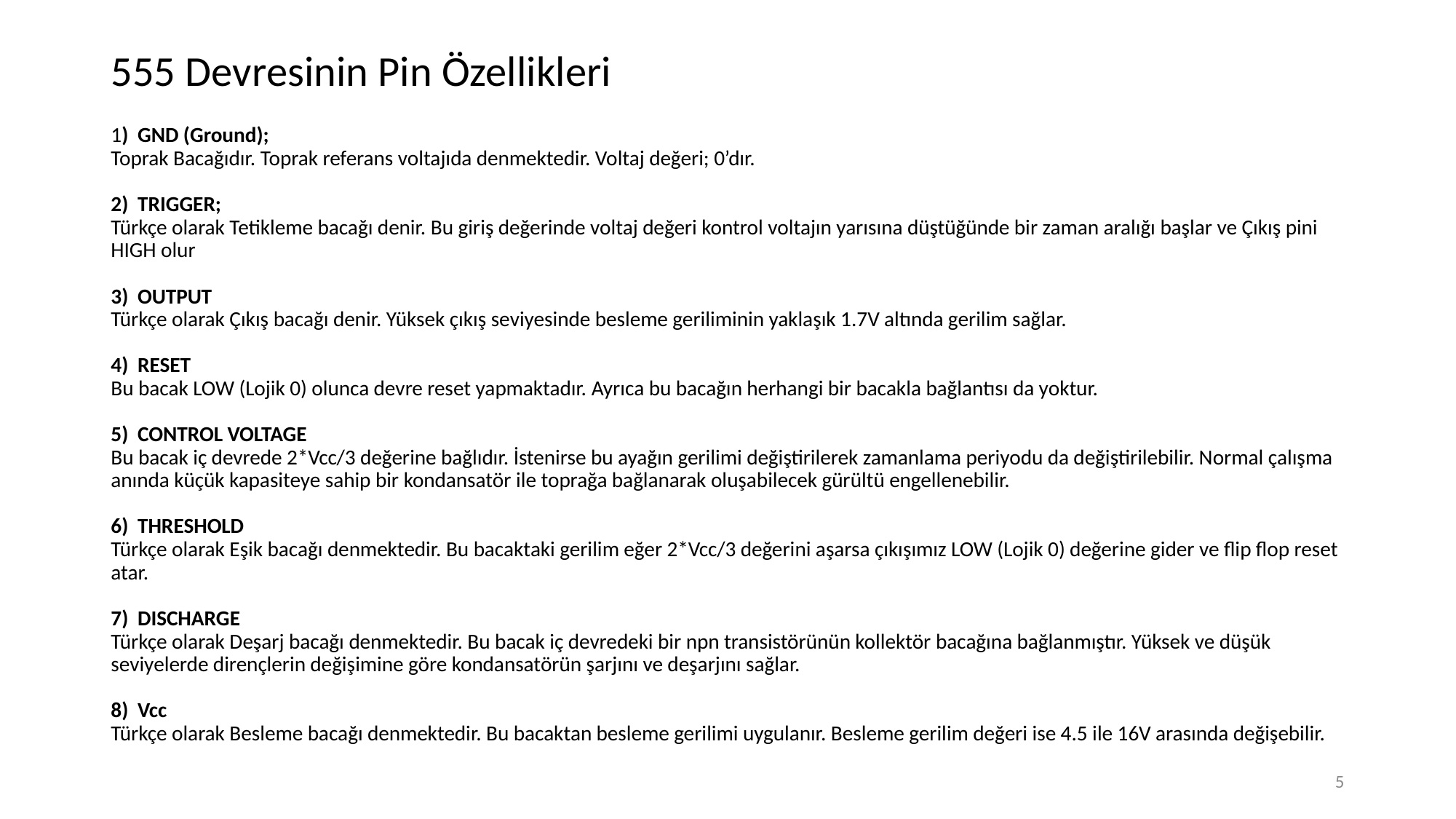

# 555 Devresinin Pin Özellikleri
1)  GND (Ground);
Toprak Bacağıdır. Toprak referans voltajıda denmektedir. Voltaj değeri; 0’dır.
2)  TRIGGER;
Türkçe olarak Tetikleme bacağı denir. Bu giriş değerinde voltaj değeri kontrol voltajın yarısına düştüğünde bir zaman aralığı başlar ve Çıkış pini HIGH olur
3)  OUTPUT
Türkçe olarak Çıkış bacağı denir. Yüksek çıkış seviyesinde besleme geriliminin yaklaşık 1.7V altında gerilim sağlar.
4)  RESET
Bu bacak LOW (Lojik 0) olunca devre reset yapmaktadır. Ayrıca bu bacağın herhangi bir bacakla bağlantısı da yoktur.
5)  CONTROL VOLTAGE
Bu bacak iç devrede 2*Vcc/3 değerine bağlıdır. İstenirse bu ayağın gerilimi değiştirilerek zamanlama periyodu da değiştirilebilir. Normal çalışma anında küçük kapasiteye sahip bir kondansatör ile toprağa bağlanarak oluşabilecek gürültü engellenebilir.
6)  THRESHOLD
Türkçe olarak Eşik bacağı denmektedir. Bu bacaktaki gerilim eğer 2*Vcc/3 değerini aşarsa çıkışımız LOW (Lojik 0) değerine gider ve flip flop reset atar.
7)  DISCHARGE
Türkçe olarak Deşarj bacağı denmektedir. Bu bacak iç devredeki bir npn transistörünün kollektör bacağına bağlanmıştır. Yüksek ve düşük seviyelerde dirençlerin değişimine göre kondansatörün şarjını ve deşarjını sağlar.
8)  Vcc
Türkçe olarak Besleme bacağı denmektedir. Bu bacaktan besleme gerilimi uygulanır. Besleme gerilim değeri ise 4.5 ile 16V arasında değişebilir.
5